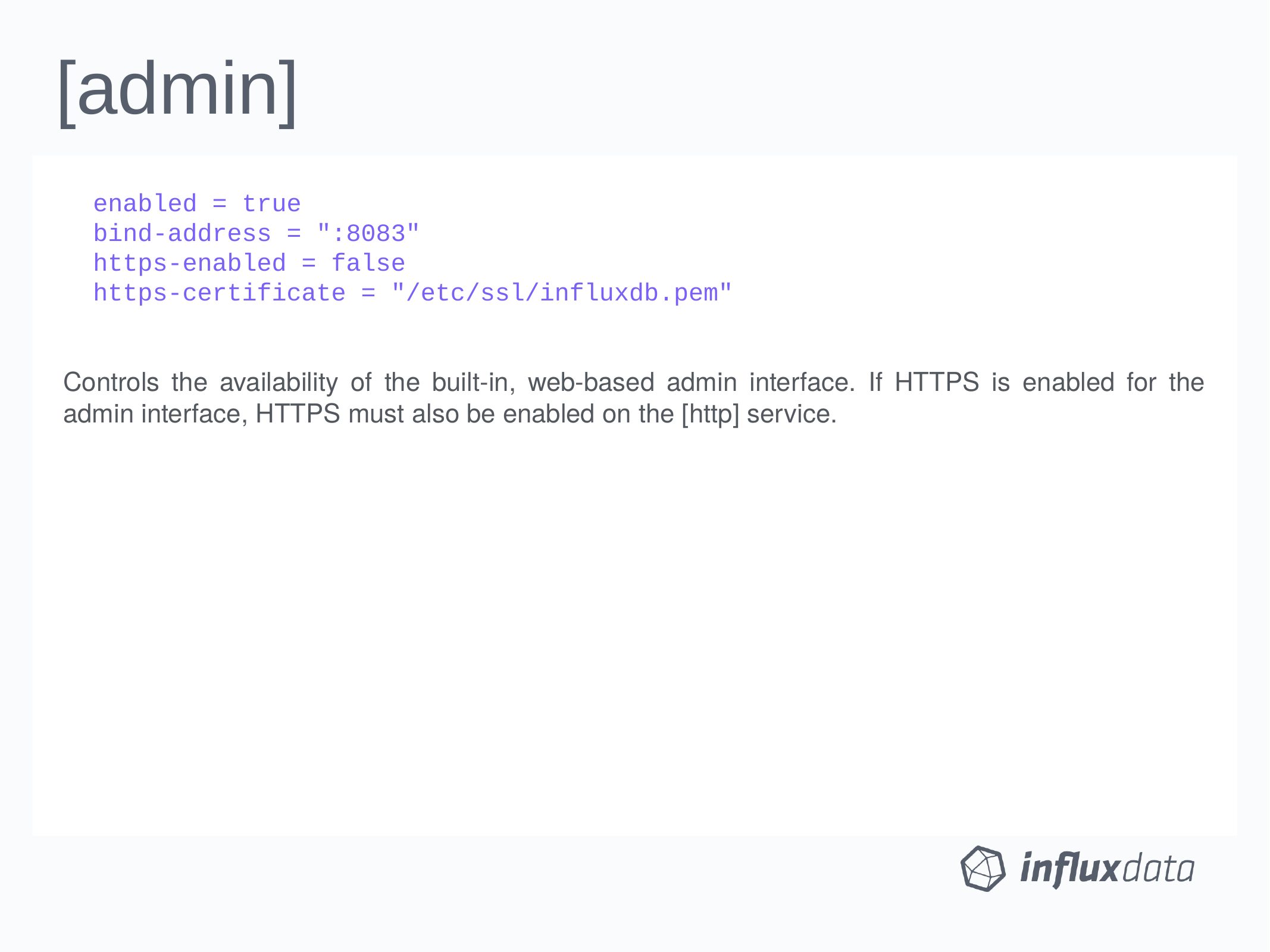

[admin]
  enabled = true
  bind-address = ":8083"
  https-enabled = false
  https-certificate = "/etc/ssl/influxdb.pem"

Controls the availability of the built-in, web-based admin interface. If HTTPS is enabled for the admin interface, HTTPS must also be enabled on the [http] service.